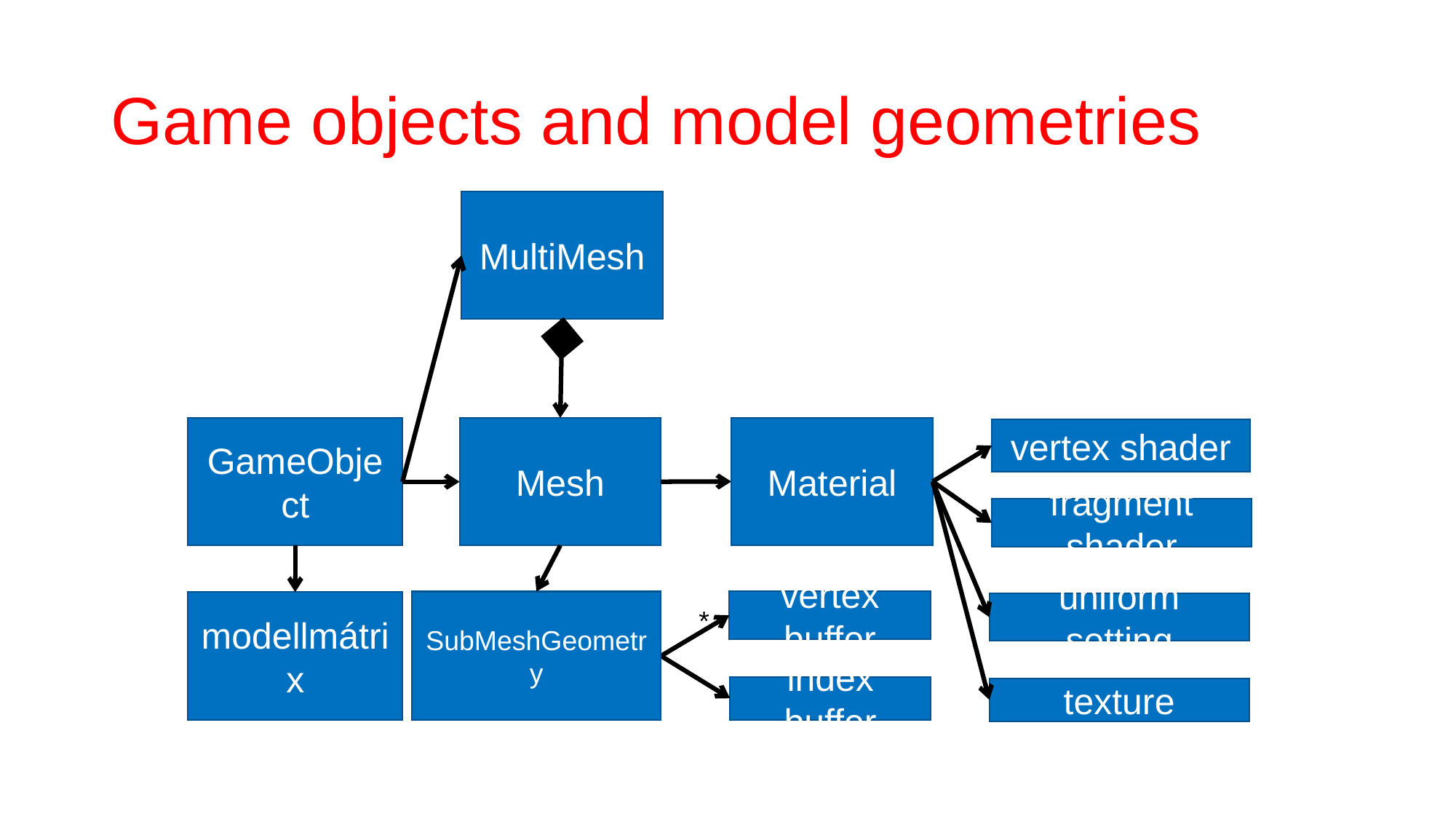

# Game objects and model geometries
MultiMesh

Material
GameObject
Mesh
vertex shader
fragment shader
vertex buffer
SubMeshGeometry
modellmátrix
QuadGeometry
uniform setting
*
index buffer
texture